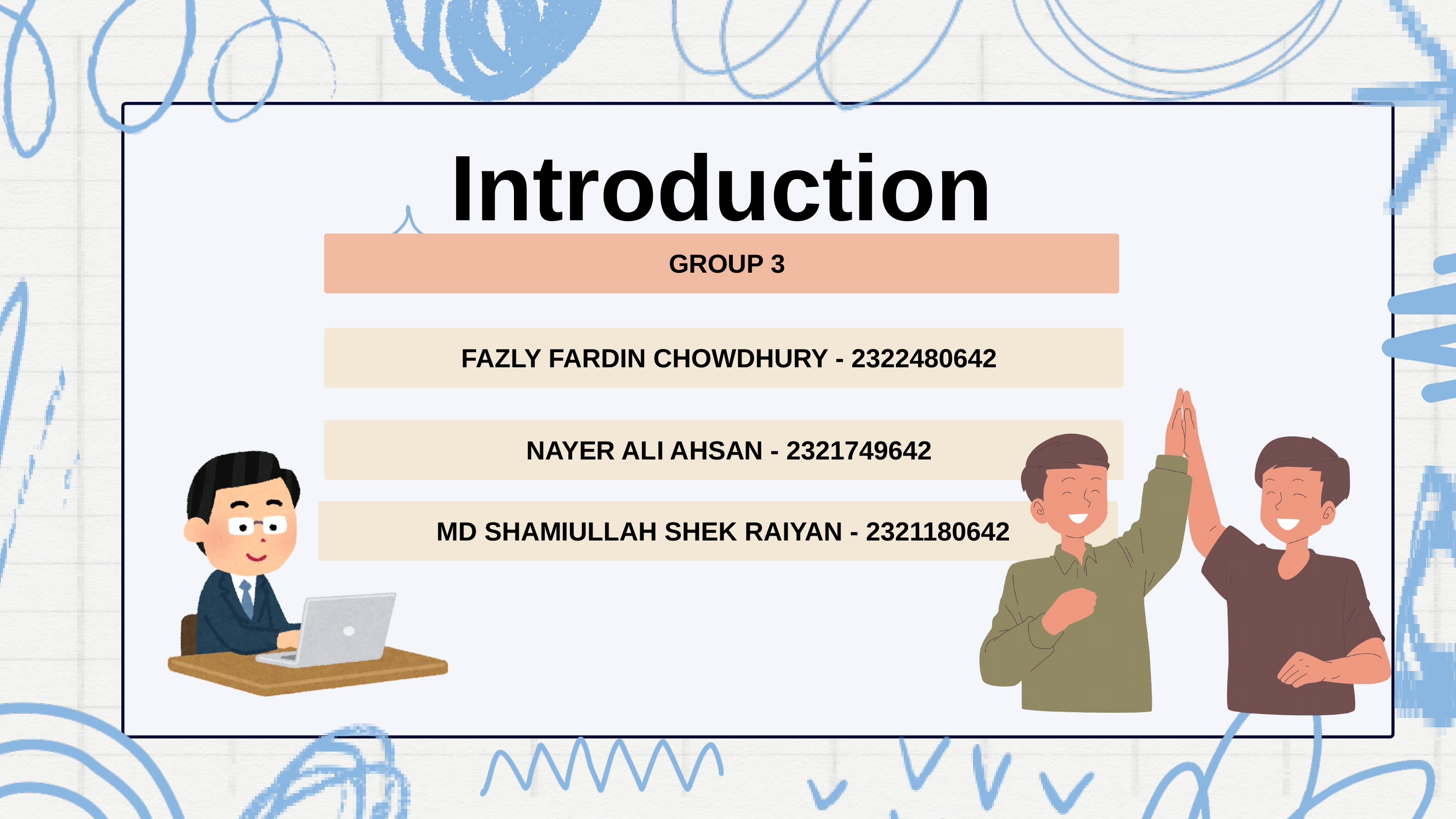

Introduction

GROUP 3

FAZLY FARDIN CHOWDHURY - 2322480642

NAYER ALI AHSAN - 2321749642

MD SHAMIULLAH SHEK RAIYAN - 2321180642